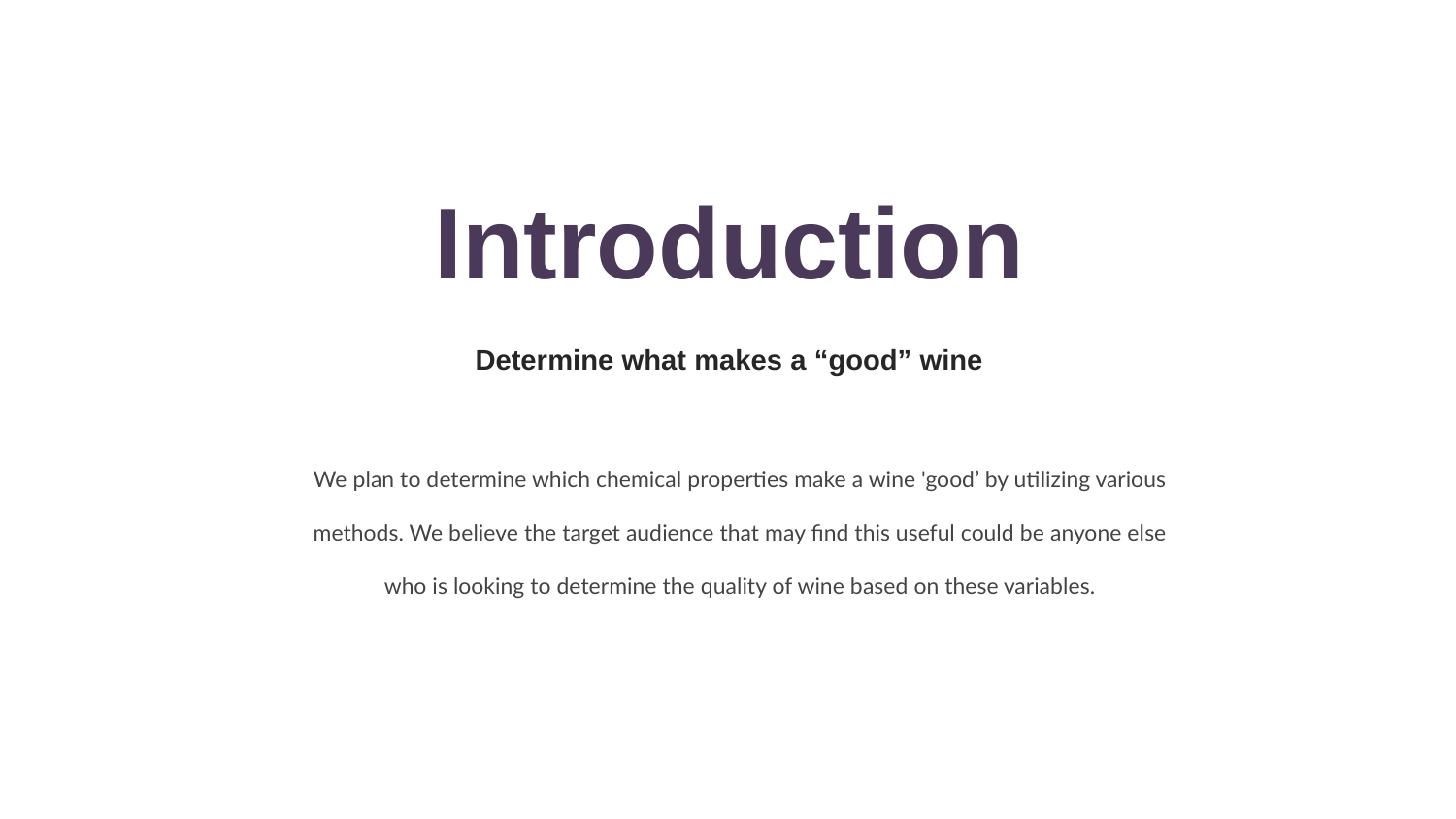

Introduction
Determine what makes a “good” wine
We plan to determine which chemical properties make a wine 'good’ by utilizing various methods. We believe the target audience that may find this useful could be anyone else who is looking to determine the quality of wine based on these variables.